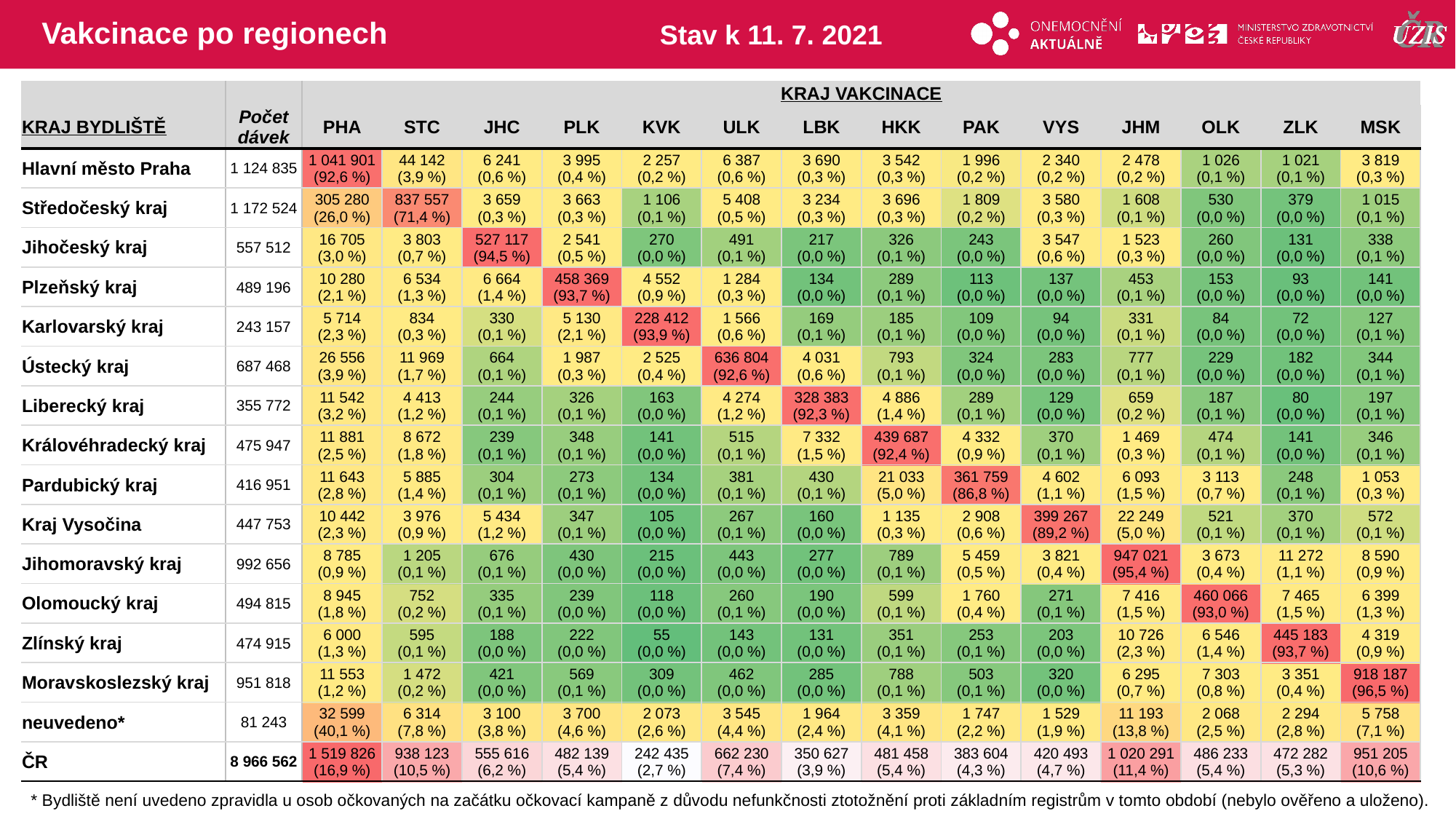

# Vakcinace po regionech
Stav k 11. 7. 2021
|  |  | KRAJ VAKCINACE |  |  |  |  |  |  |  |  |  |  |  |  |  |
| --- | --- | --- | --- | --- | --- | --- | --- | --- | --- | --- | --- | --- | --- | --- | --- |
| KRAJ BYDLIŠTĚ | Počet dávek | PHA | STC | JHC | PLK | KVK | ULK | LBK | HKK | PAK | VYS | JHM | OLK | ZLK | MSK |
| Hlavní město Praha | 1 124 835 | 1 041 901 (92,6 %) | 44 142 (3,9 %) | 6 241 (0,6 %) | 3 995 (0,4 %) | 2 257 (0,2 %) | 6 387 (0,6 %) | 3 690 (0,3 %) | 3 542 (0,3 %) | 1 996 (0,2 %) | 2 340 (0,2 %) | 2 478 (0,2 %) | 1 026 (0,1 %) | 1 021 (0,1 %) | 3 819 (0,3 %) |
| Středočeský kraj | 1 172 524 | 305 280 (26,0 %) | 837 557 (71,4 %) | 3 659 (0,3 %) | 3 663 (0,3 %) | 1 106 (0,1 %) | 5 408 (0,5 %) | 3 234 (0,3 %) | 3 696 (0,3 %) | 1 809 (0,2 %) | 3 580 (0,3 %) | 1 608 (0,1 %) | 530 (0,0 %) | 379 (0,0 %) | 1 015 (0,1 %) |
| Jihočeský kraj | 557 512 | 16 705 (3,0 %) | 3 803 (0,7 %) | 527 117 (94,5 %) | 2 541 (0,5 %) | 270 (0,0 %) | 491 (0,1 %) | 217 (0,0 %) | 326 (0,1 %) | 243 (0,0 %) | 3 547 (0,6 %) | 1 523 (0,3 %) | 260 (0,0 %) | 131 (0,0 %) | 338 (0,1 %) |
| Plzeňský kraj | 489 196 | 10 280 (2,1 %) | 6 534 (1,3 %) | 6 664 (1,4 %) | 458 369 (93,7 %) | 4 552 (0,9 %) | 1 284 (0,3 %) | 134 (0,0 %) | 289 (0,1 %) | 113 (0,0 %) | 137 (0,0 %) | 453 (0,1 %) | 153 (0,0 %) | 93 (0,0 %) | 141 (0,0 %) |
| Karlovarský kraj | 243 157 | 5 714 (2,3 %) | 834 (0,3 %) | 330 (0,1 %) | 5 130 (2,1 %) | 228 412 (93,9 %) | 1 566 (0,6 %) | 169 (0,1 %) | 185 (0,1 %) | 109 (0,0 %) | 94 (0,0 %) | 331 (0,1 %) | 84 (0,0 %) | 72 (0,0 %) | 127 (0,1 %) |
| Ústecký kraj | 687 468 | 26 556 (3,9 %) | 11 969 (1,7 %) | 664 (0,1 %) | 1 987 (0,3 %) | 2 525 (0,4 %) | 636 804 (92,6 %) | 4 031 (0,6 %) | 793 (0,1 %) | 324 (0,0 %) | 283 (0,0 %) | 777 (0,1 %) | 229 (0,0 %) | 182 (0,0 %) | 344 (0,1 %) |
| Liberecký kraj | 355 772 | 11 542 (3,2 %) | 4 413 (1,2 %) | 244 (0,1 %) | 326 (0,1 %) | 163 (0,0 %) | 4 274 (1,2 %) | 328 383 (92,3 %) | 4 886 (1,4 %) | 289 (0,1 %) | 129 (0,0 %) | 659 (0,2 %) | 187 (0,1 %) | 80 (0,0 %) | 197 (0,1 %) |
| Královéhradecký kraj | 475 947 | 11 881 (2,5 %) | 8 672 (1,8 %) | 239 (0,1 %) | 348 (0,1 %) | 141 (0,0 %) | 515 (0,1 %) | 7 332 (1,5 %) | 439 687 (92,4 %) | 4 332 (0,9 %) | 370 (0,1 %) | 1 469 (0,3 %) | 474 (0,1 %) | 141 (0,0 %) | 346 (0,1 %) |
| Pardubický kraj | 416 951 | 11 643 (2,8 %) | 5 885 (1,4 %) | 304 (0,1 %) | 273 (0,1 %) | 134 (0,0 %) | 381 (0,1 %) | 430 (0,1 %) | 21 033 (5,0 %) | 361 759 (86,8 %) | 4 602 (1,1 %) | 6 093 (1,5 %) | 3 113 (0,7 %) | 248 (0,1 %) | 1 053 (0,3 %) |
| Kraj Vysočina | 447 753 | 10 442 (2,3 %) | 3 976 (0,9 %) | 5 434 (1,2 %) | 347 (0,1 %) | 105 (0,0 %) | 267 (0,1 %) | 160 (0,0 %) | 1 135 (0,3 %) | 2 908 (0,6 %) | 399 267 (89,2 %) | 22 249 (5,0 %) | 521 (0,1 %) | 370 (0,1 %) | 572 (0,1 %) |
| Jihomoravský kraj | 992 656 | 8 785 (0,9 %) | 1 205 (0,1 %) | 676 (0,1 %) | 430 (0,0 %) | 215 (0,0 %) | 443 (0,0 %) | 277 (0,0 %) | 789 (0,1 %) | 5 459 (0,5 %) | 3 821 (0,4 %) | 947 021 (95,4 %) | 3 673 (0,4 %) | 11 272 (1,1 %) | 8 590 (0,9 %) |
| Olomoucký kraj | 494 815 | 8 945 (1,8 %) | 752 (0,2 %) | 335 (0,1 %) | 239 (0,0 %) | 118 (0,0 %) | 260 (0,1 %) | 190 (0,0 %) | 599 (0,1 %) | 1 760 (0,4 %) | 271 (0,1 %) | 7 416 (1,5 %) | 460 066 (93,0 %) | 7 465 (1,5 %) | 6 399 (1,3 %) |
| Zlínský kraj | 474 915 | 6 000 (1,3 %) | 595 (0,1 %) | 188 (0,0 %) | 222 (0,0 %) | 55 (0,0 %) | 143 (0,0 %) | 131 (0,0 %) | 351 (0,1 %) | 253 (0,1 %) | 203 (0,0 %) | 10 726 (2,3 %) | 6 546 (1,4 %) | 445 183 (93,7 %) | 4 319 (0,9 %) |
| Moravskoslezský kraj | 951 818 | 11 553 (1,2 %) | 1 472 (0,2 %) | 421 (0,0 %) | 569 (0,1 %) | 309 (0,0 %) | 462 (0,0 %) | 285 (0,0 %) | 788 (0,1 %) | 503 (0,1 %) | 320 (0,0 %) | 6 295 (0,7 %) | 7 303 (0,8 %) | 3 351 (0,4 %) | 918 187 (96,5 %) |
| neuvedeno\* | 81 243 | 32 599 (40,1 %) | 6 314 (7,8 %) | 3 100 (3,8 %) | 3 700 (4,6 %) | 2 073 (2,6 %) | 3 545 (4,4 %) | 1 964 (2,4 %) | 3 359 (4,1 %) | 1 747 (2,2 %) | 1 529 (1,9 %) | 11 193 (13,8 %) | 2 068 (2,5 %) | 2 294 (2,8 %) | 5 758 (7,1 %) |
| ČR | 8 966 562 | 1 519 826 (16,9 %) | 938 123 (10,5 %) | 555 616 (6,2 %) | 482 139 (5,4 %) | 242 435 (2,7 %) | 662 230 (7,4 %) | 350 627 (3,9 %) | 481 458 (5,4 %) | 383 604 (4,3 %) | 420 493 (4,7 %) | 1 020 291 (11,4 %) | 486 233 (5,4 %) | 472 282 (5,3 %) | 951 205 (10,6 %) |
|  |  |  |  |  |  |  |  |  |  |  |  |  |  |
| --- | --- | --- | --- | --- | --- | --- | --- | --- | --- | --- | --- | --- | --- |
|  |  |  |  |  |  |  |  |  |  |  |  |  |  |
|  |  |  |  |  |  |  |  |  |  |  |  |  |  |
|  |  |  |  |  |  |  |  |  |  |  |  |  |  |
|  |  |  |  |  |  |  |  |  |  |  |  |  |  |
|  |  |  |  |  |  |  |  |  |  |  |  |  |  |
|  |  |  |  |  |  |  |  |  |  |  |  |  |  |
|  |  |  |  |  |  |  |  |  |  |  |  |  |  |
|  |  |  |  |  |  |  |  |  |  |  |  |  |  |
|  |  |  |  |  |  |  |  |  |  |  |  |  |  |
|  |  |  |  |  |  |  |  |  |  |  |  |  |  |
|  |  |  |  |  |  |  |  |  |  |  |  |  |  |
|  |  |  |  |  |  |  |  |  |  |  |  |  |  |
|  |  |  |  |  |  |  |  |  |  |  |  |  |  |
|  |  |  |  |  |  |  |  |  |  |  |  |  |  |
|  |  |  |  |  |  |  |  |  |  |  |  |  |  |
* Bydliště není uvedeno zpravidla u osob očkovaných na začátku očkovací kampaně z důvodu nefunkčnosti ztotožnění proti základním registrům v tomto období (nebylo ověřeno a uloženo).